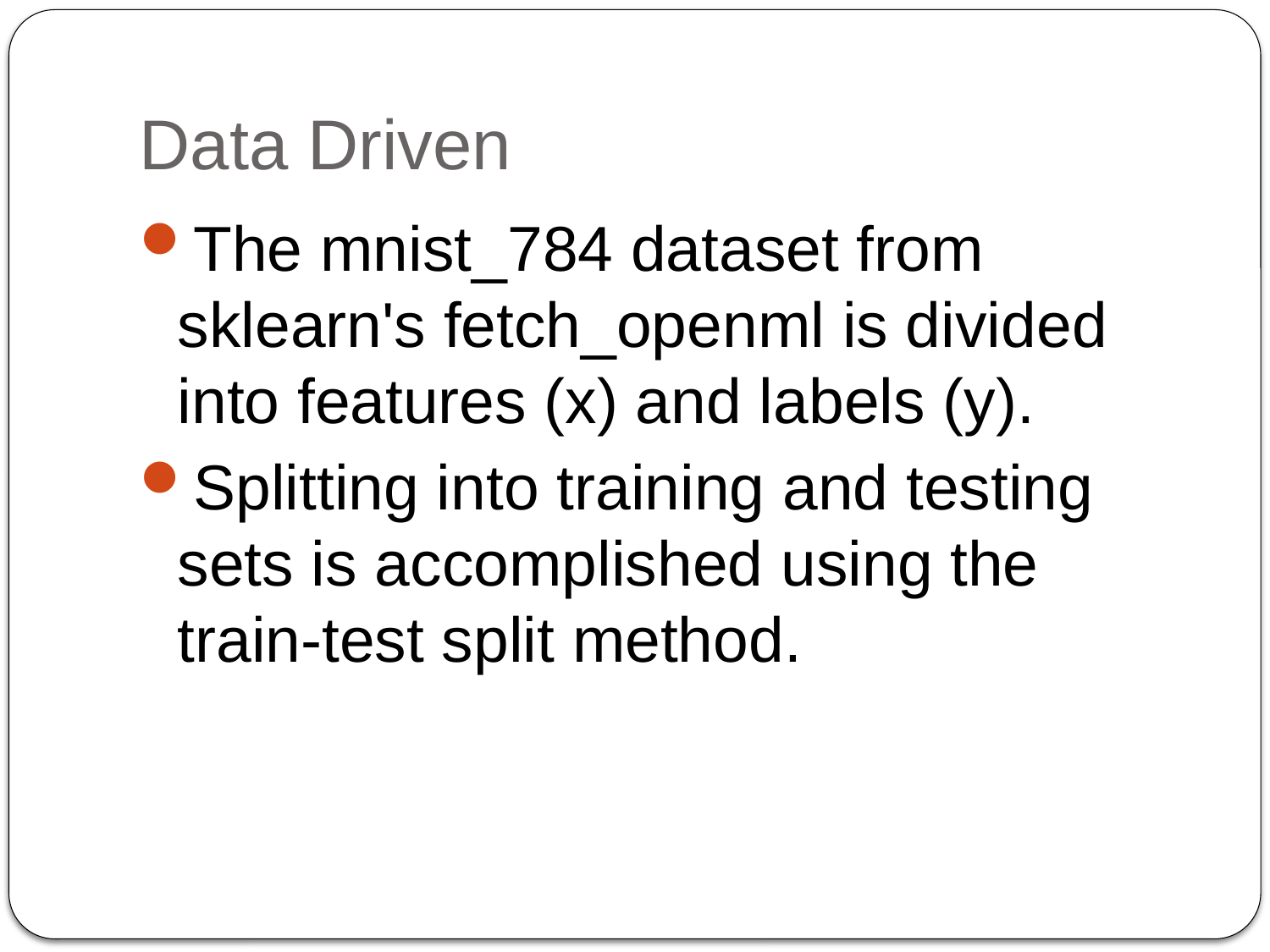

# Data Driven
The mnist_784 dataset from sklearn's fetch_openml is divided into features (x) and labels (y).
Splitting into training and testing sets is accomplished using the train-test split method.